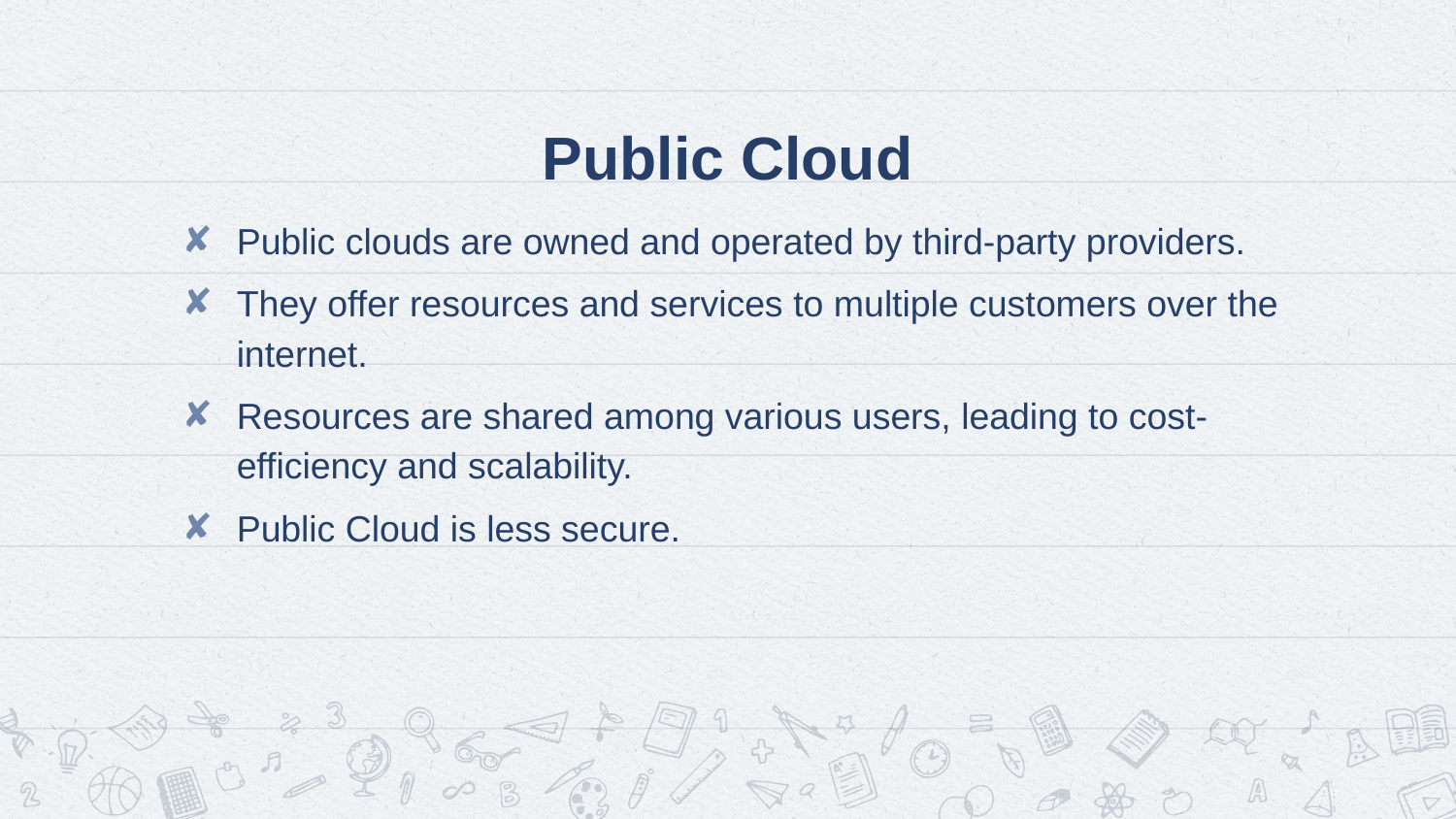

# Public Cloud
Public clouds are owned and operated by third-party providers.
They offer resources and services to multiple customers over the internet.
Resources are shared among various users, leading to cost-efficiency and scalability.
Public Cloud is less secure.